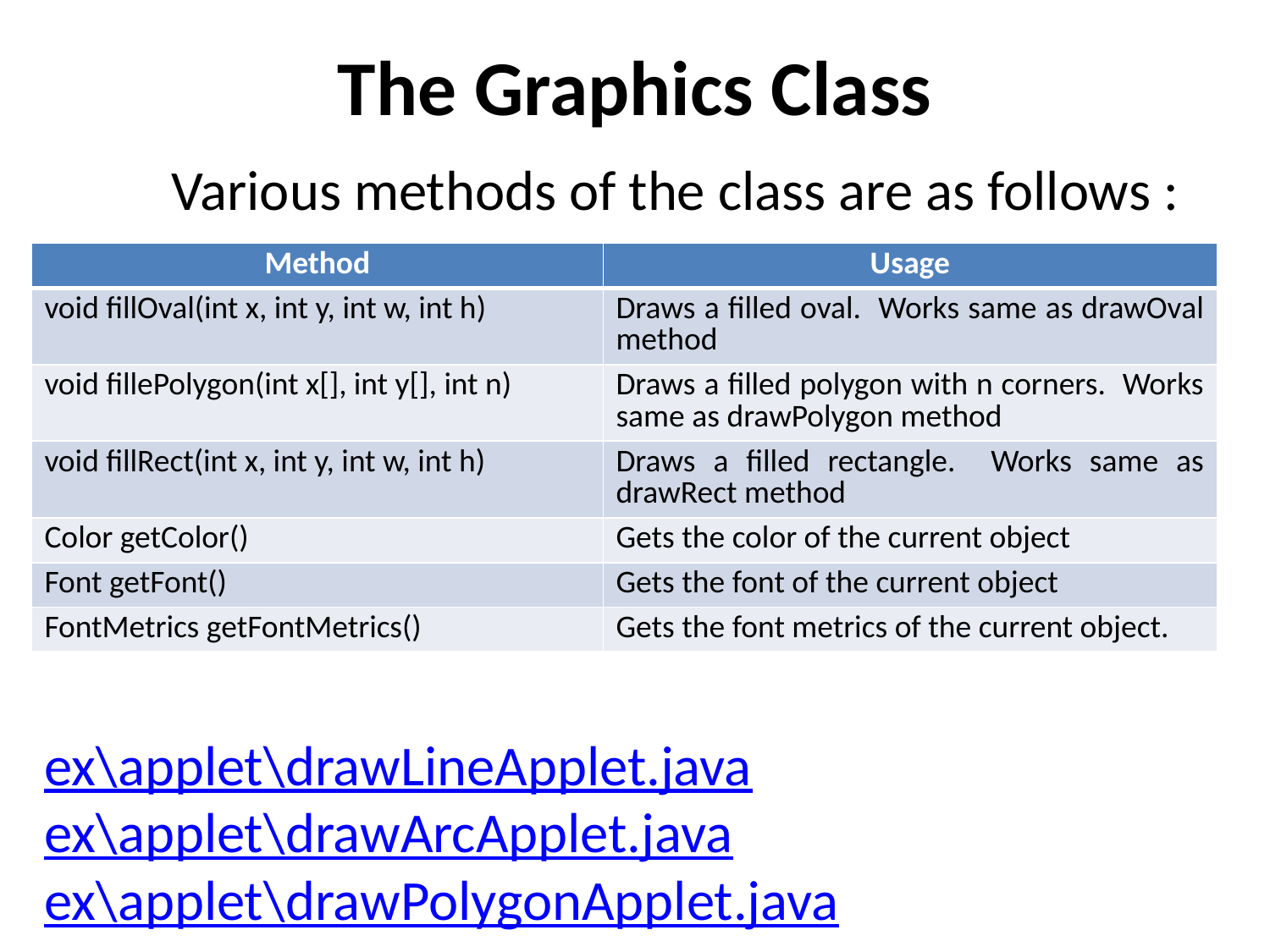

# The Graphics Class
	Various methods of the class are as follows :
| Method | Usage |
| --- | --- |
| void fillOval(int x, int y, int w, int h) | Draws a filled oval. Works same as drawOval method |
| void fillePolygon(int x[], int y[], int n) | Draws a filled polygon with n corners. Works same as drawPolygon method |
| void fillRect(int x, int y, int w, int h) | Draws a filled rectangle. Works same as drawRect method |
| Color getColor() | Gets the color of the current object |
| Font getFont() | Gets the font of the current object |
| FontMetrics getFontMetrics() | Gets the font metrics of the current object. |
ex\applet\drawLineApplet.java
ex\applet\drawArcApplet.java
ex\applet\drawPolygonApplet.java